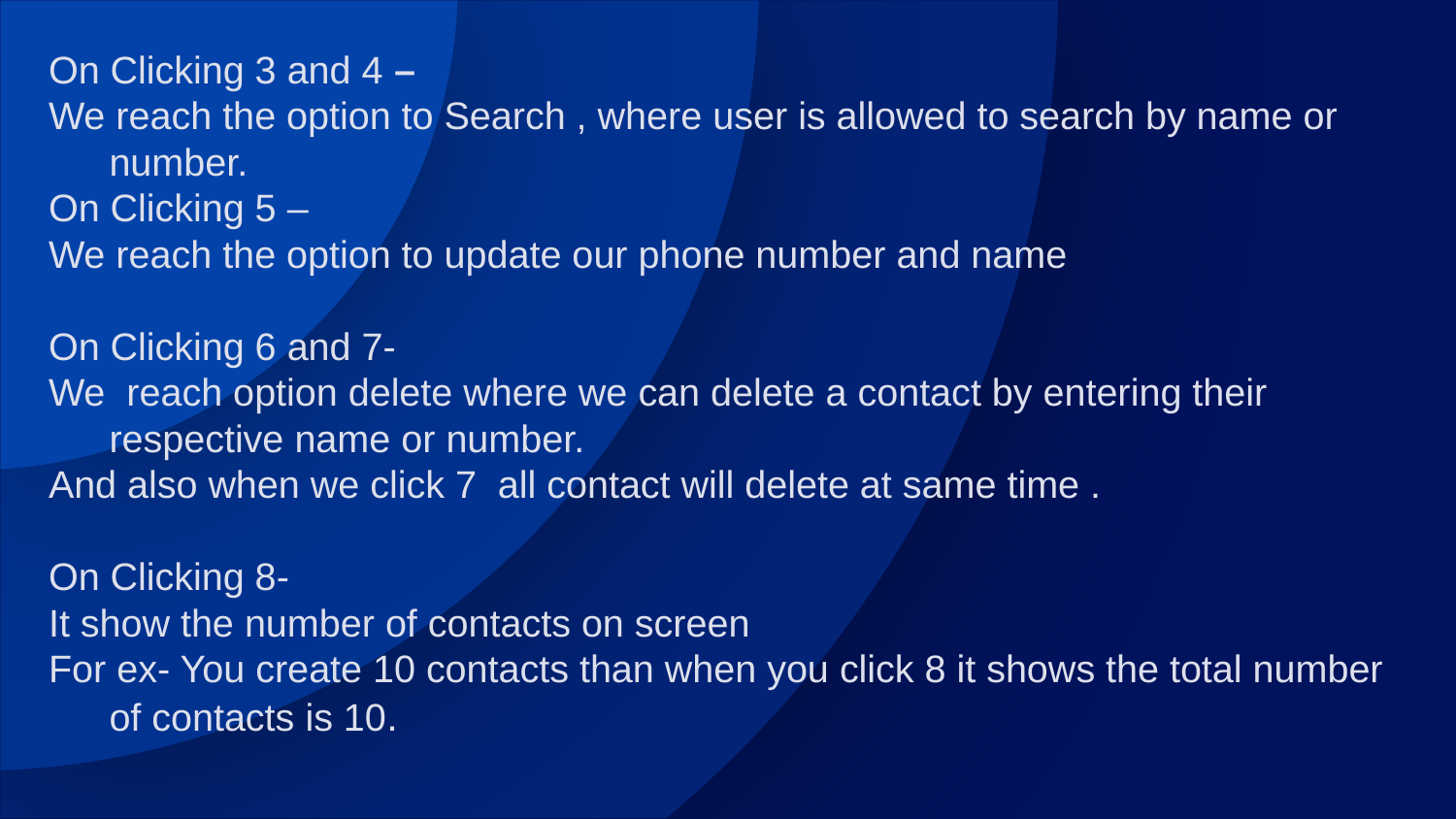

On Clicking 3 and 4 –
We reach the option to Search , where user is allowed to search by name or number.
On Clicking 5 –
We reach the option to update our phone number and name

On Clicking 6 and 7-
We  reach option delete where we can delete a contact by entering their respective name or number.
And also when we click 7  all contact will delete at same time .

On Clicking 8-
It show the number of contacts on screen
For ex- You create 10 contacts than when you click 8 it shows the total number of contacts is 10.